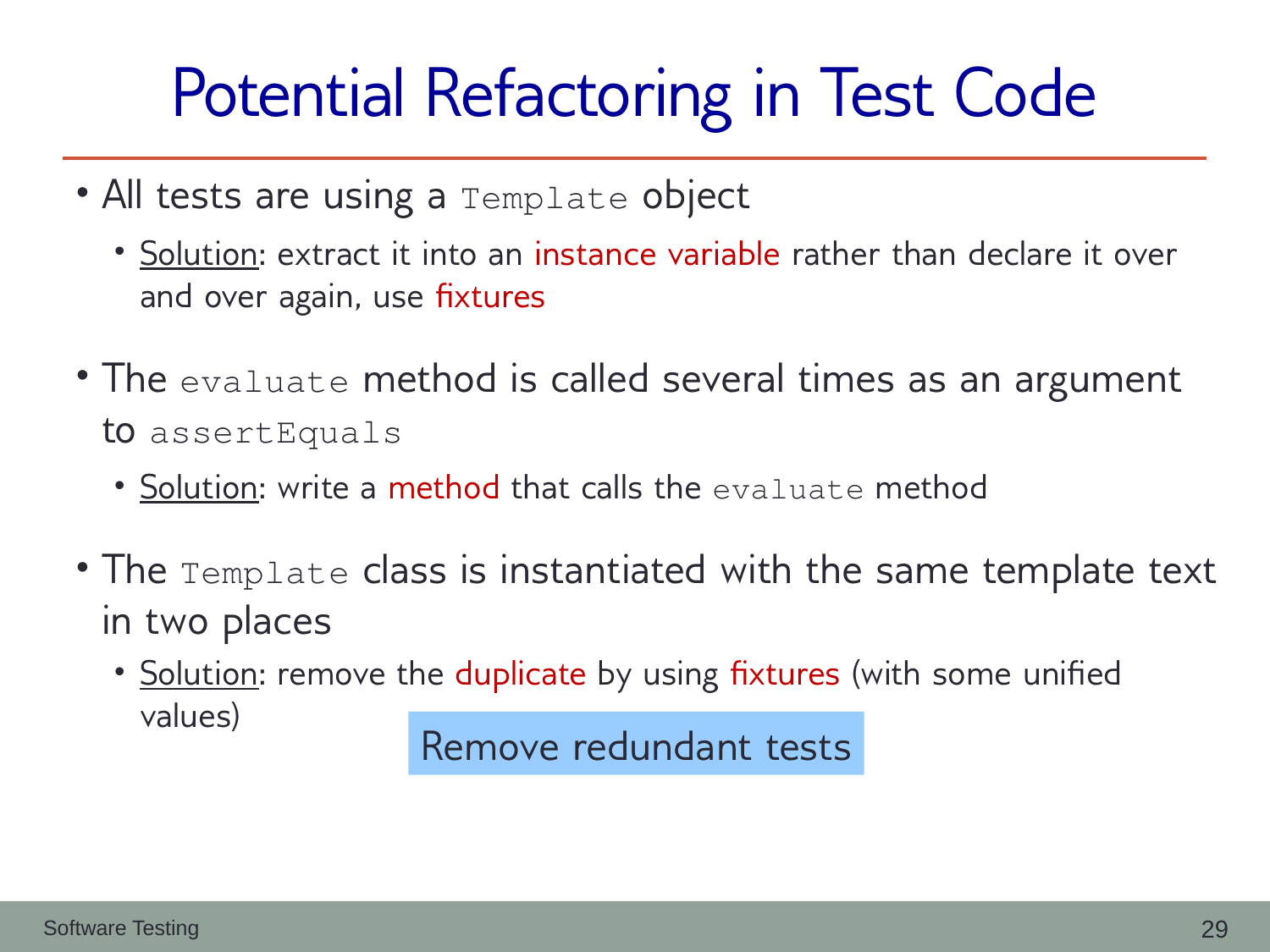

# Potential Refactoring in Test Code
All tests are using a Template object
Solution: extract it into an instance variable rather than declare it over and over again, use fixtures
The evaluate method is called several times as an argument to assertEquals
Solution: write a method that calls the evaluate method
The Template class is instantiated with the same template text in two places
Solution: remove the duplicate by using fixtures (with some unified values)
Remove redundant tests
29
Software Testing